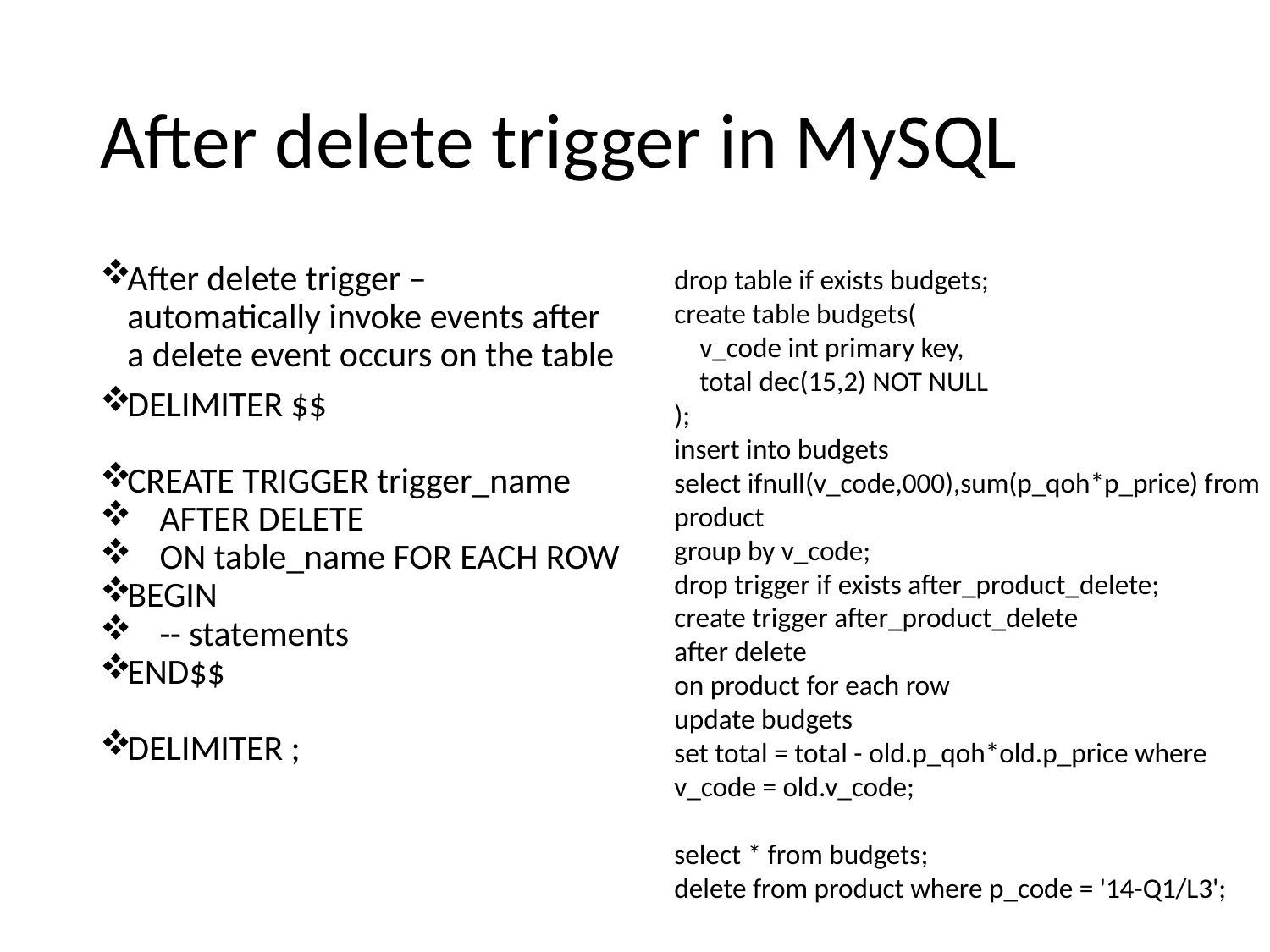

# After delete trigger in MySQL
After delete trigger – automatically invoke events after a delete event occurs on the table
DELIMITER $$

CREATE TRIGGER trigger_name
    AFTER DELETE
    ON table_name FOR EACH ROW
BEGIN
    -- statements
END$$

DELIMITER ;

drop table if exists budgets;
create table budgets(
    v_code int primary key,
    total dec(15,2) NOT NULL
);
insert into budgets
select ifnull(v_code,000),sum(p_qoh*p_price) from product
group by v_code;
drop trigger if exists after_product_delete;
create trigger after_product_delete
after delete
on product for each row
update budgets
set total = total - old.p_qoh*old.p_price where v_code = old.v_code;

select * from budgets;
delete from product where p_code = '14-Q1/L3';